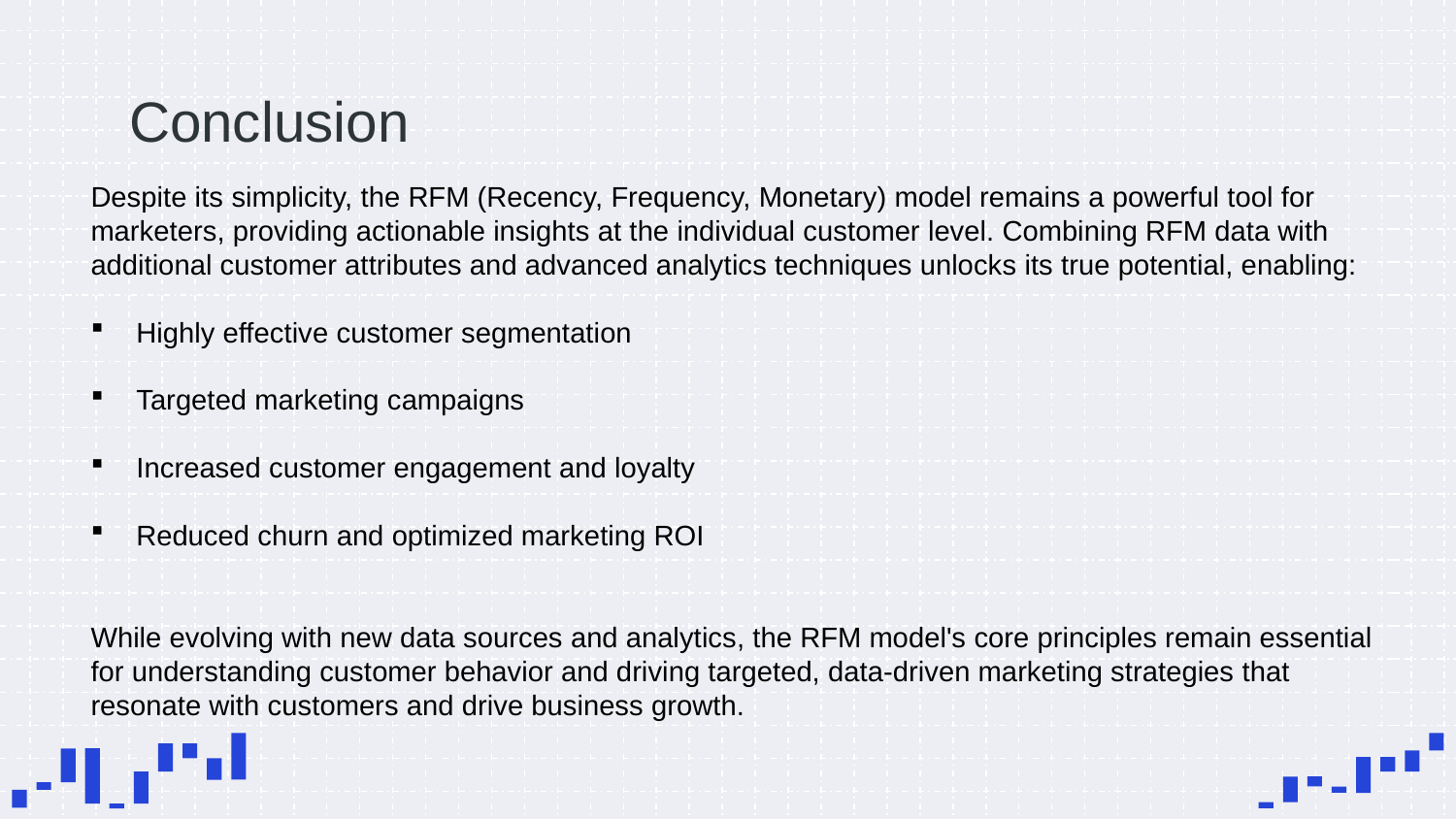

# Conclusion
Despite its simplicity, the RFM (Recency, Frequency, Monetary) model remains a powerful tool for marketers, providing actionable insights at the individual customer level. Combining RFM data with additional customer attributes and advanced analytics techniques unlocks its true potential, enabling:

Highly effective customer segmentation

Targeted marketing campaigns

Increased customer engagement and loyalty

Reduced churn and optimized marketing ROI

While evolving with new data sources and analytics, the RFM model's core principles remain essential for understanding customer behavior and driving targeted, data-driven marketing strategies that resonate with customers and drive business growth.